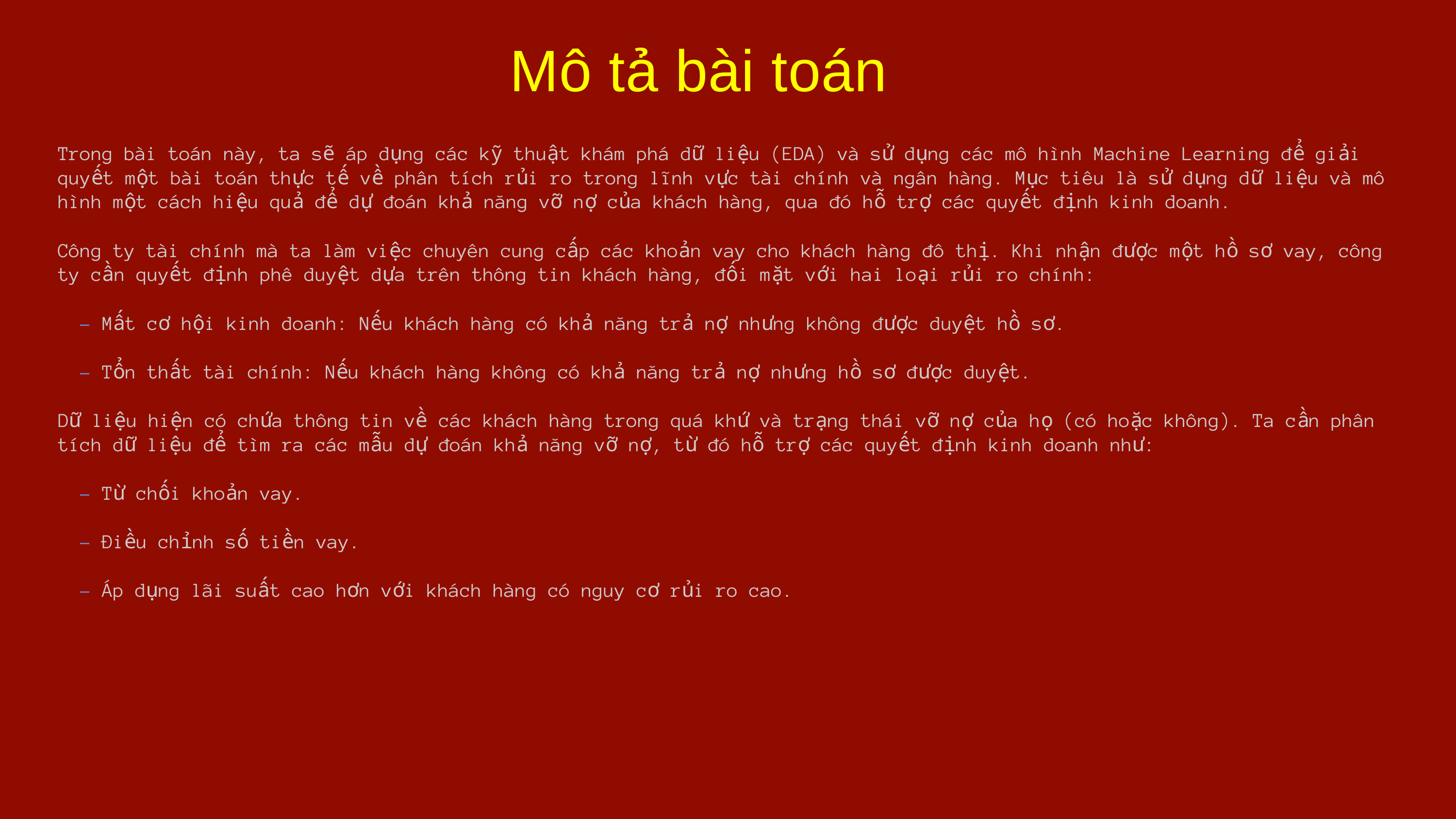

Mô tả bài toán
Trong bài toán này, ta sẽ áp dụng các kỹ thuật khám phá dữ liệu (EDA) và sử dụng các mô hình Machine Learning để giải quyết một bài toán thực tế về phân tích rủi ro trong lĩnh vực tài chính và ngân hàng. Mục tiêu là sử dụng dữ liệu và mô hình một cách hiệu quả để dự đoán khả năng vỡ nợ của khách hàng, qua đó hỗ trợ các quyết định kinh doanh.
Công ty tài chính mà ta làm việc chuyên cung cấp các khoản vay cho khách hàng đô thị. Khi nhận được một hồ sơ vay, công ty cần quyết định phê duyệt dựa trên thông tin khách hàng, đối mặt với hai loại rủi ro chính:
  - Mất cơ hội kinh doanh: Nếu khách hàng có khả năng trả nợ nhưng không được duyệt hồ sơ.
  - Tổn thất tài chính: Nếu khách hàng không có khả năng trả nợ nhưng hồ sơ được duyệt.
Dữ liệu hiện có chứa thông tin về các khách hàng trong quá khứ và trạng thái vỡ nợ của họ (có hoặc không). Ta cần phân tích dữ liệu để tìm ra các mẫu dự đoán khả năng vỡ nợ, từ đó hỗ trợ các quyết định kinh doanh như:
  - Từ chối khoản vay.
  - Điều chỉnh số tiền vay.
  - Áp dụng lãi suất cao hơn với khách hàng có nguy cơ rủi ro cao.